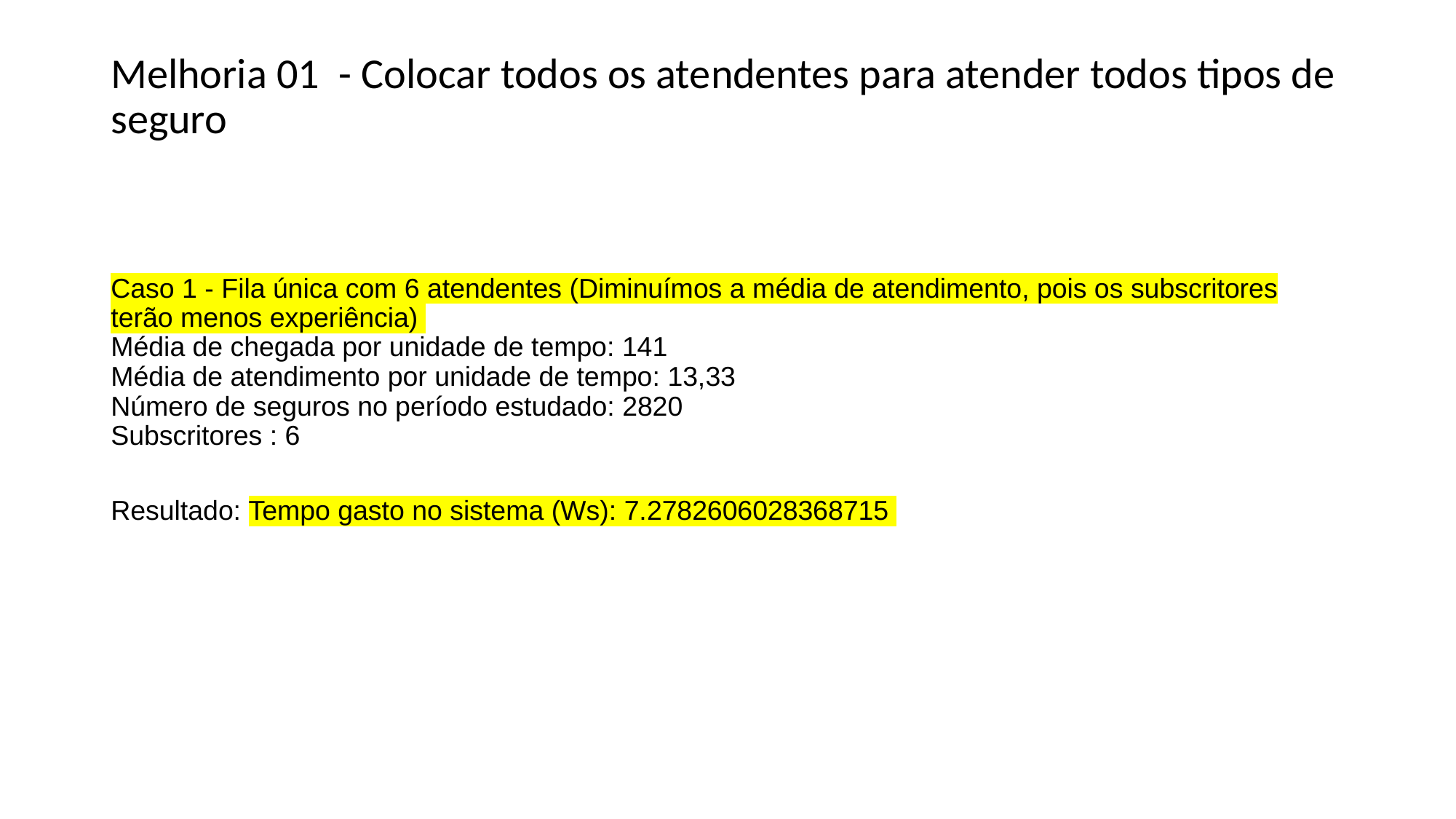

# Melhoria 01	 - Colocar todos os atendentes para atender todos tipos de seguro

Caso 1 - Fila única com 6 atendentes (Diminuímos a média de atendimento, pois os subscritores terão menos experiência)
Média de chegada por unidade de tempo: 141
Média de atendimento por unidade de tempo: 13,33
Número de seguros no período estudado: 2820
Subscritores : 6

Resultado: Tempo gasto no sistema (Ws): 7.2782606028368715